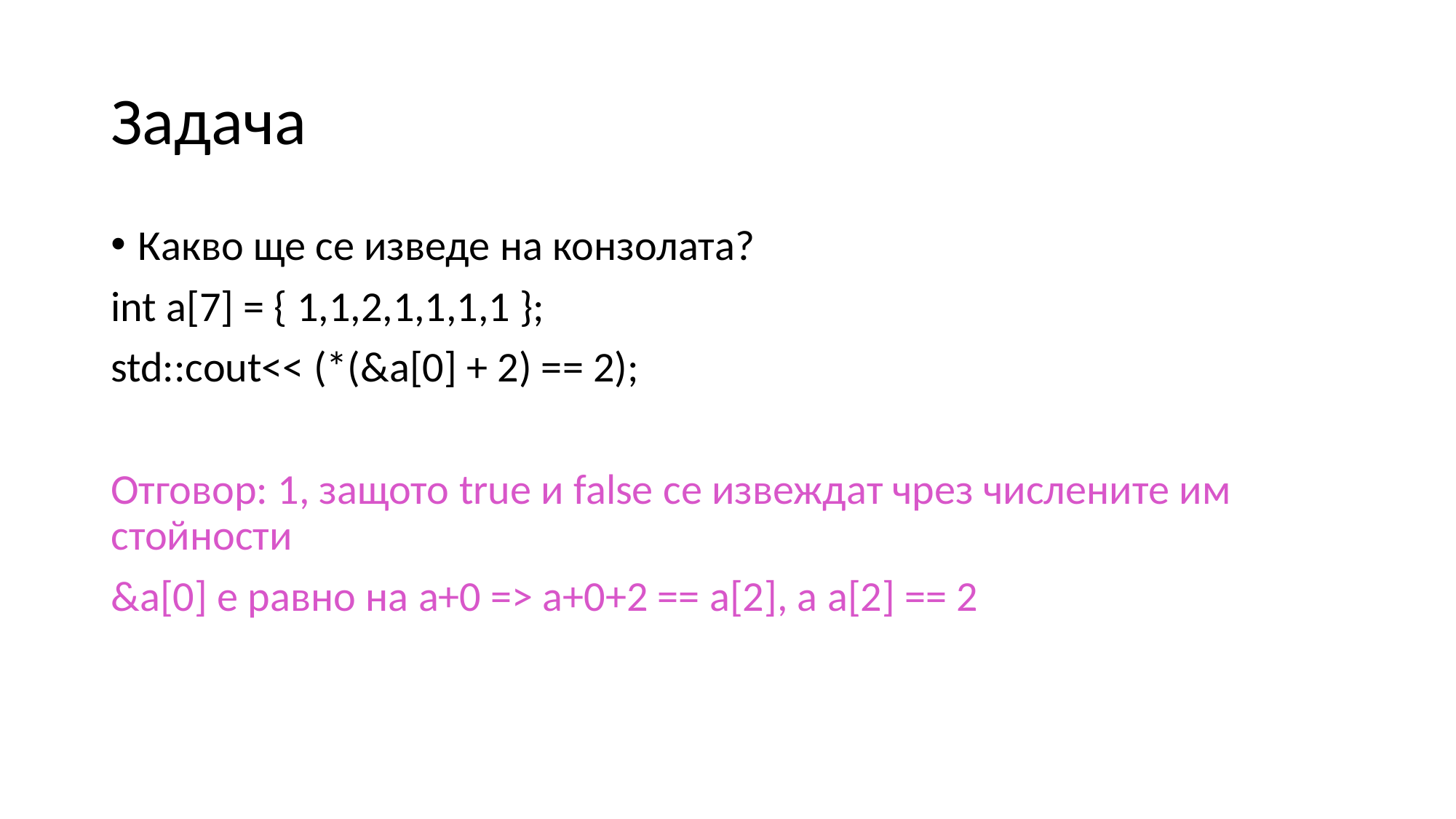

# Задача
Какво ще се изведе на конзолата?
int a[7] = { 1,1,2,1,1,1,1 };
std::cout<< (*(&a[0] + 2) == 2);

Отговор: 1, защото true и false се извеждат чрез числените им стойности
&a[0] е равно на a+0 => a+0+2 == a[2], a a[2] == 2